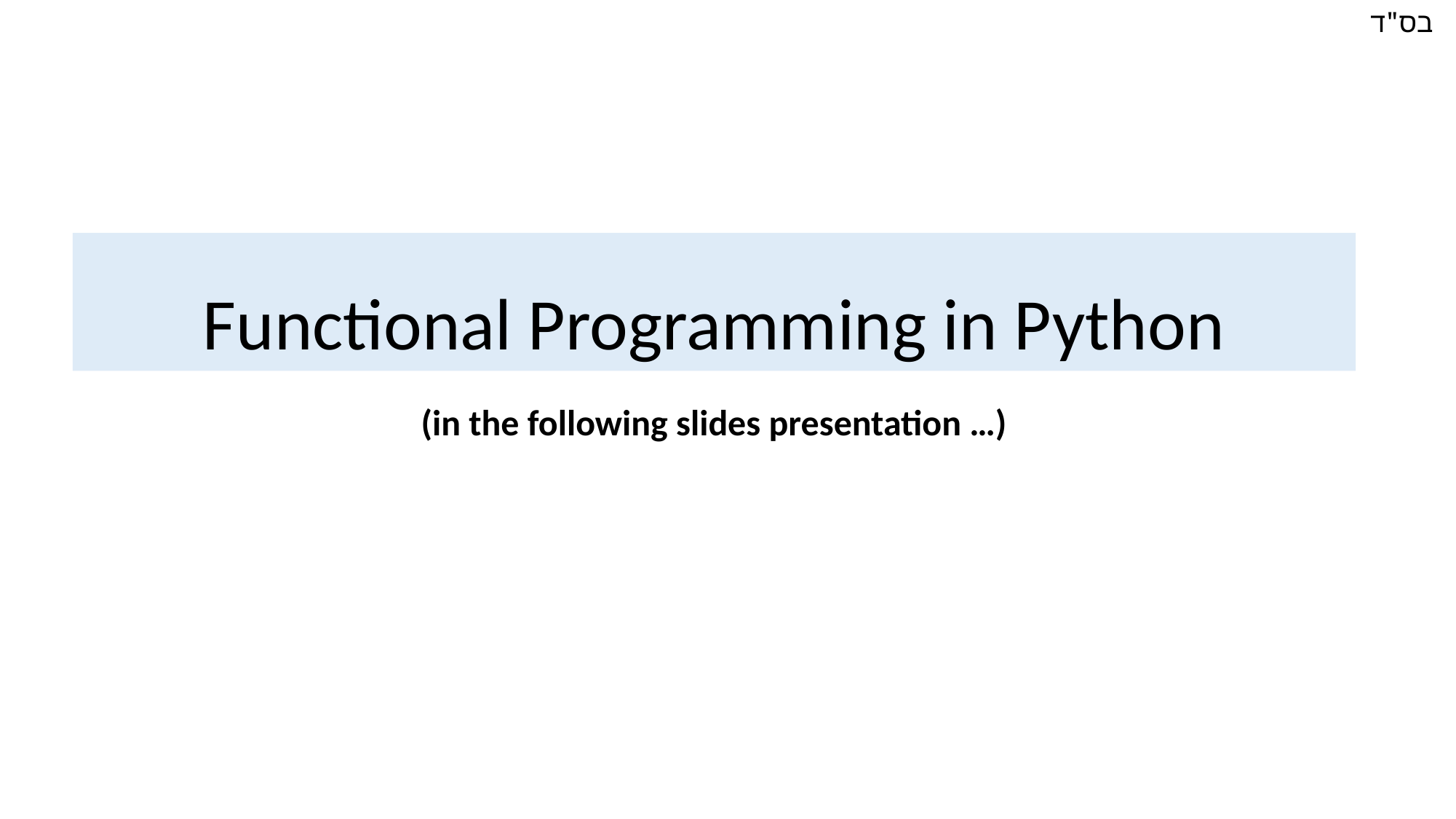

Functional Programming in Python
(in the following slides presentation …)
(in the following slides presentation …)